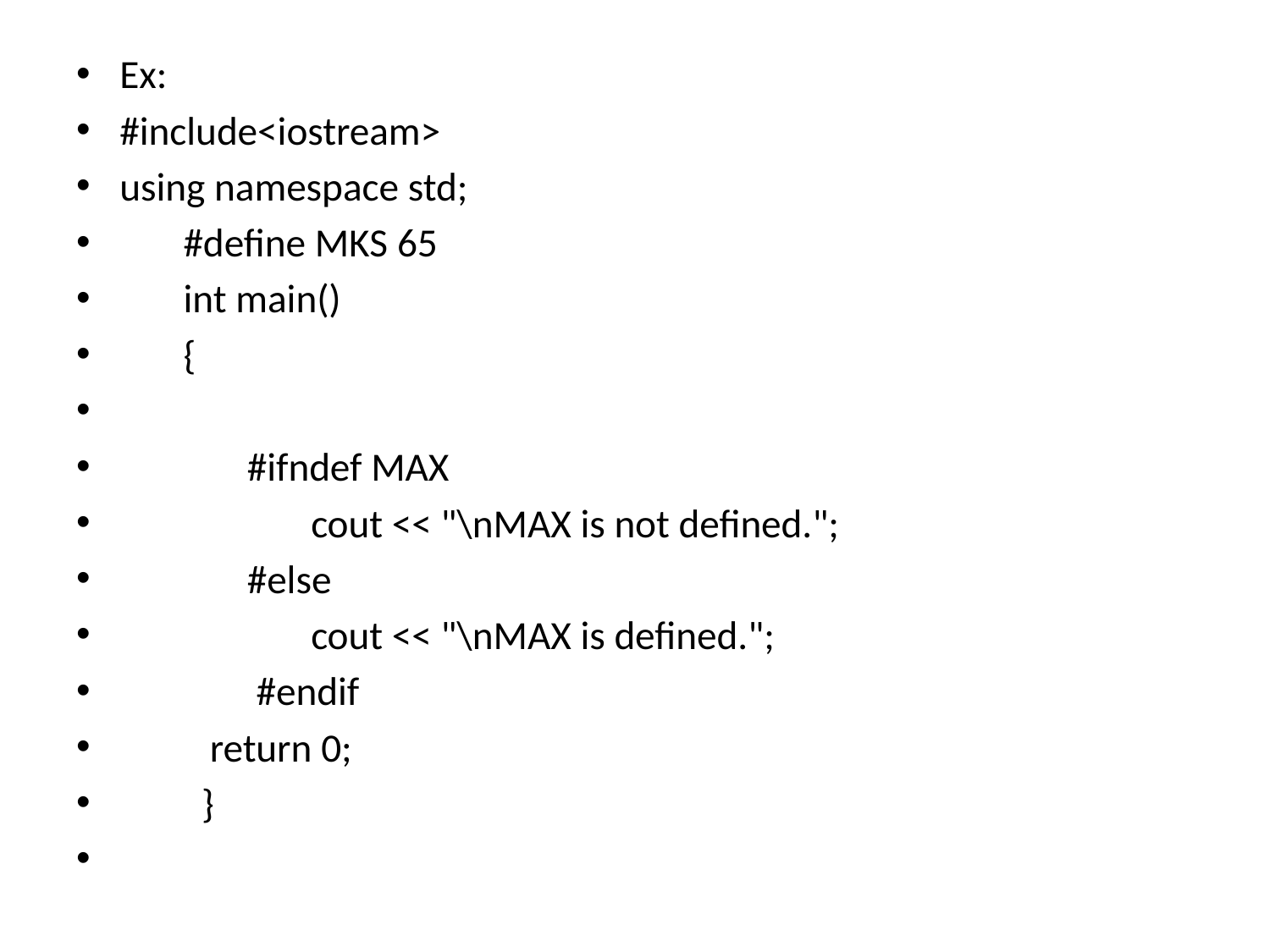

Ex:
#include<iostream>
using namespace std;
       #define MKS 65
       int main()
       {

              #ifndef MAX
                     cout << "\nMAX is not defined.";
              #else
                     cout << "\nMAX is defined.";
               #endif
	return 0;
         }